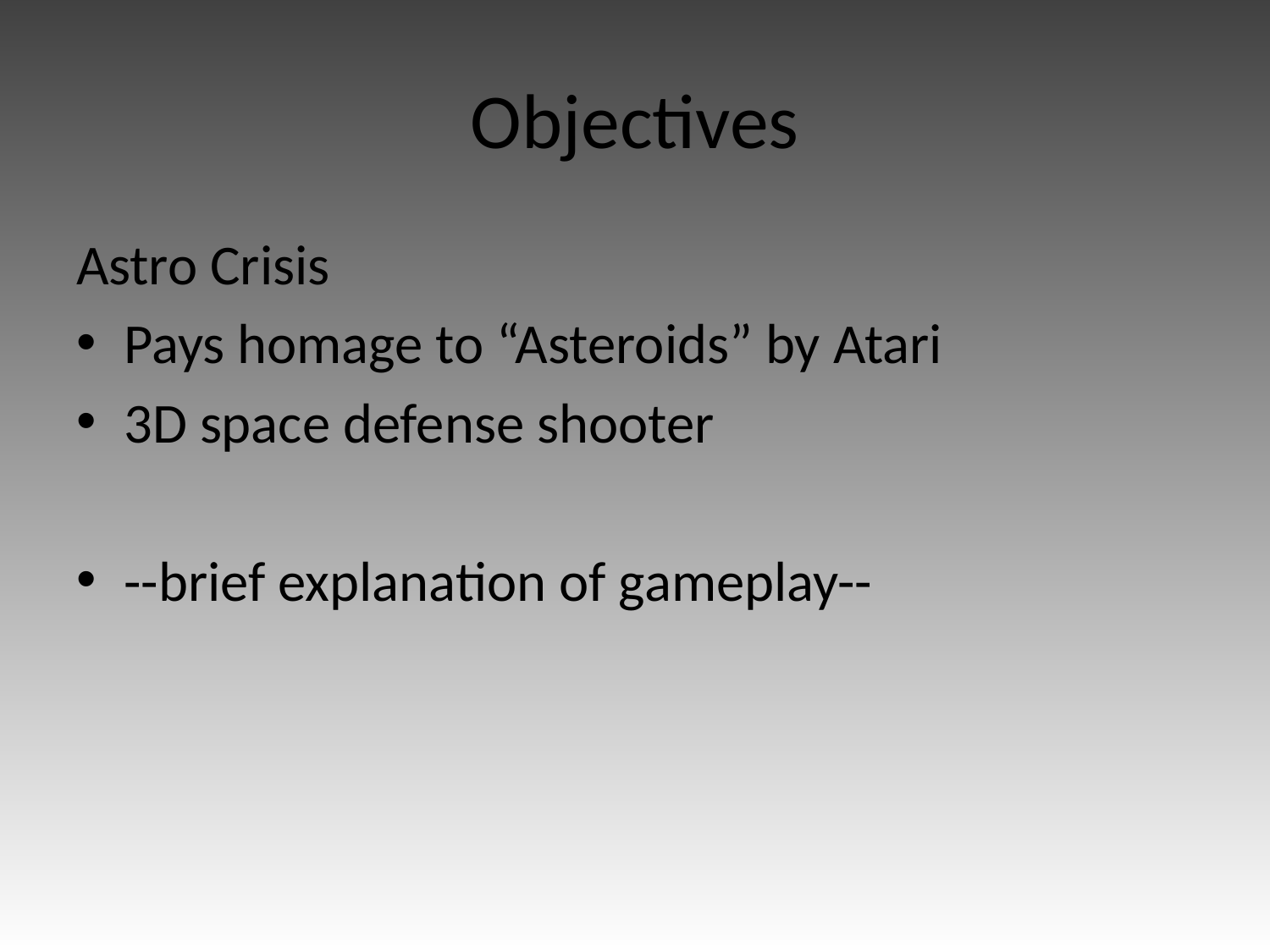

# Objectives
Astro Crisis
Pays homage to “Asteroids” by Atari
3D space defense shooter

--brief explanation of gameplay--